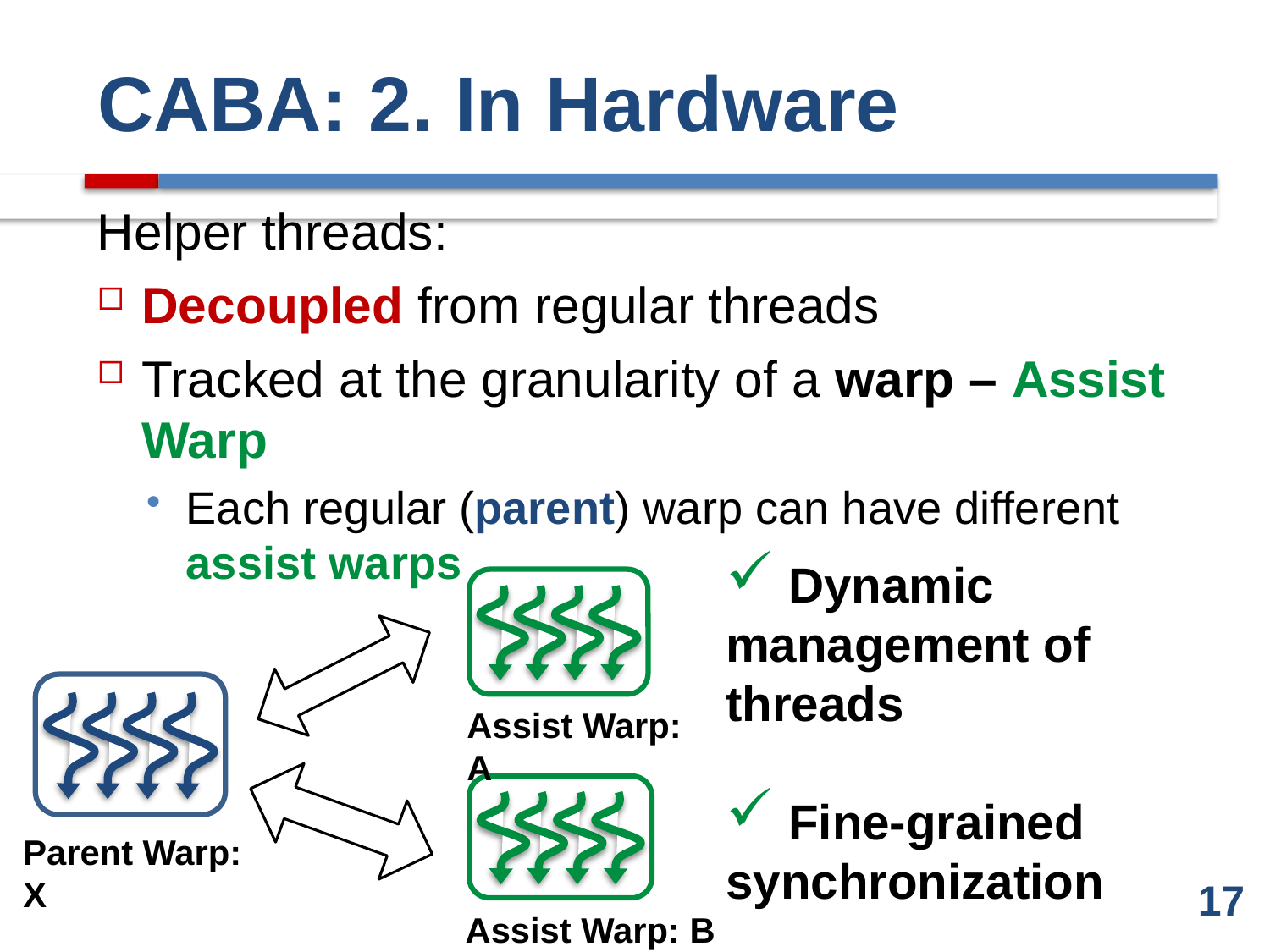

# CABA: 2. In Hardware
Helper threads:
Decoupled from regular threads
Tracked at the granularity of a warp – Assist Warp
Each regular (parent) warp can have different assist warps

 Dynamic management of threads

 Fine-grained synchronization

Assist Warp: A

Parent Warp: X
17
Assist Warp: B